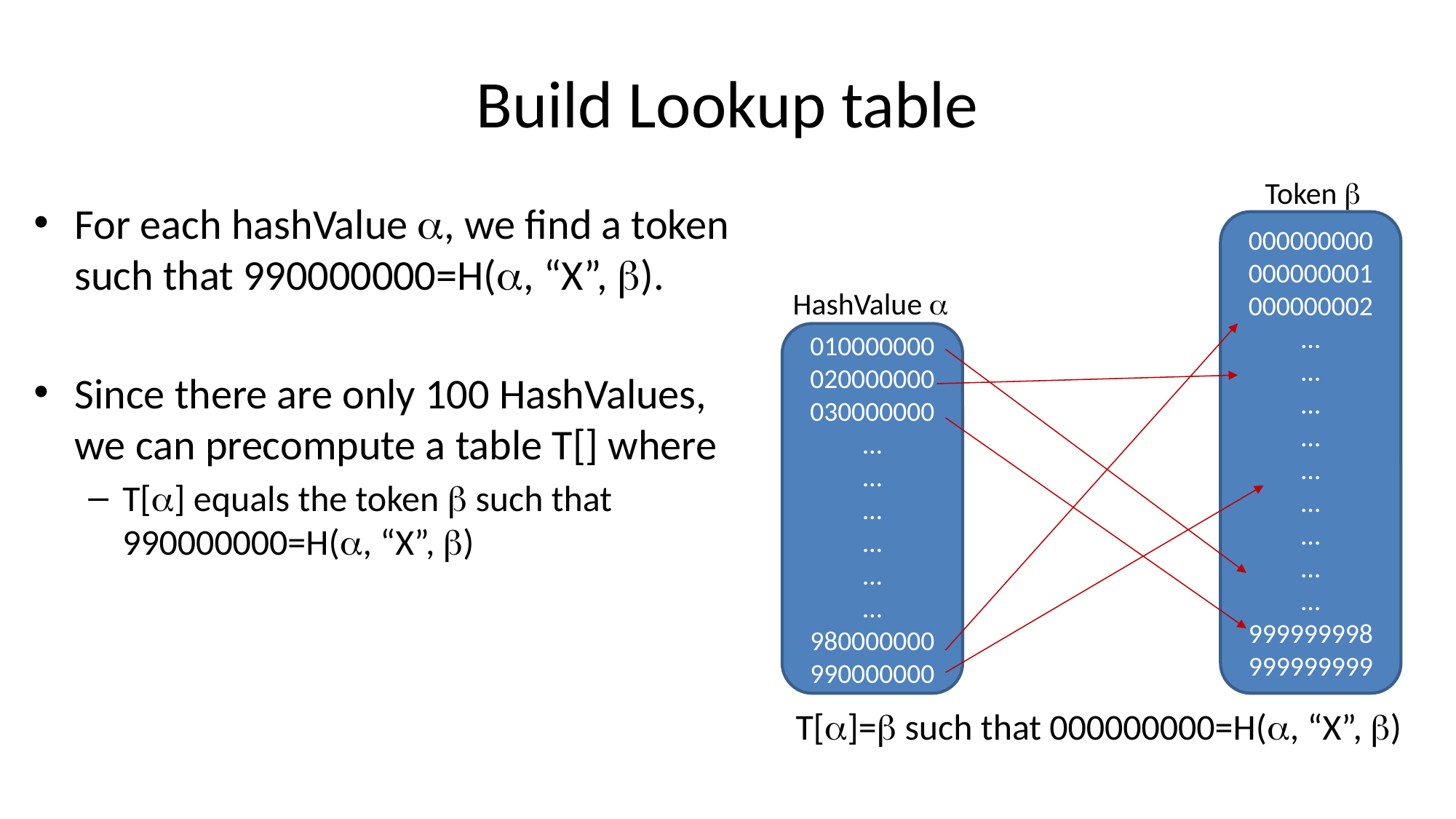

# Build Lookup table
Token β
For each hashValue α, we find a token such that 990000000=H(α, “X”, β).

Since there are only 100 HashValues, we can precompute a table T[] where
T[α] equals the token β such that 990000000=H(α, “X”, β)
000000000
000000001
000000002
…
…
…
…
…
…
…
…
…
999999998
999999999
HashValue α
010000000
020000000
030000000
…
…
…
…
…
…
980000000
990000000
T[α]=β such that 000000000=H(α, “X”, β)